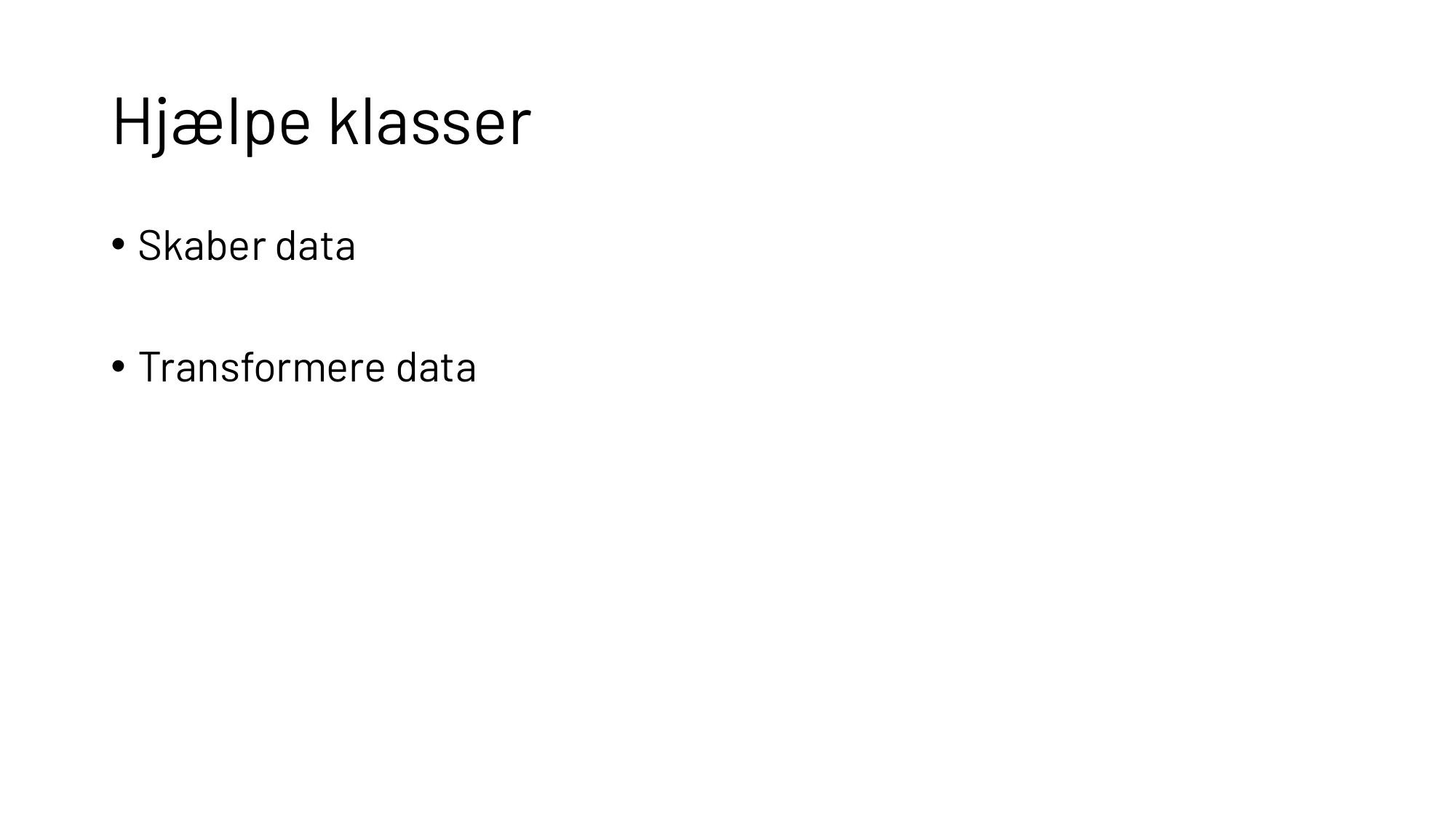

# Hjælpe klasser
Skaber data

Transformere data